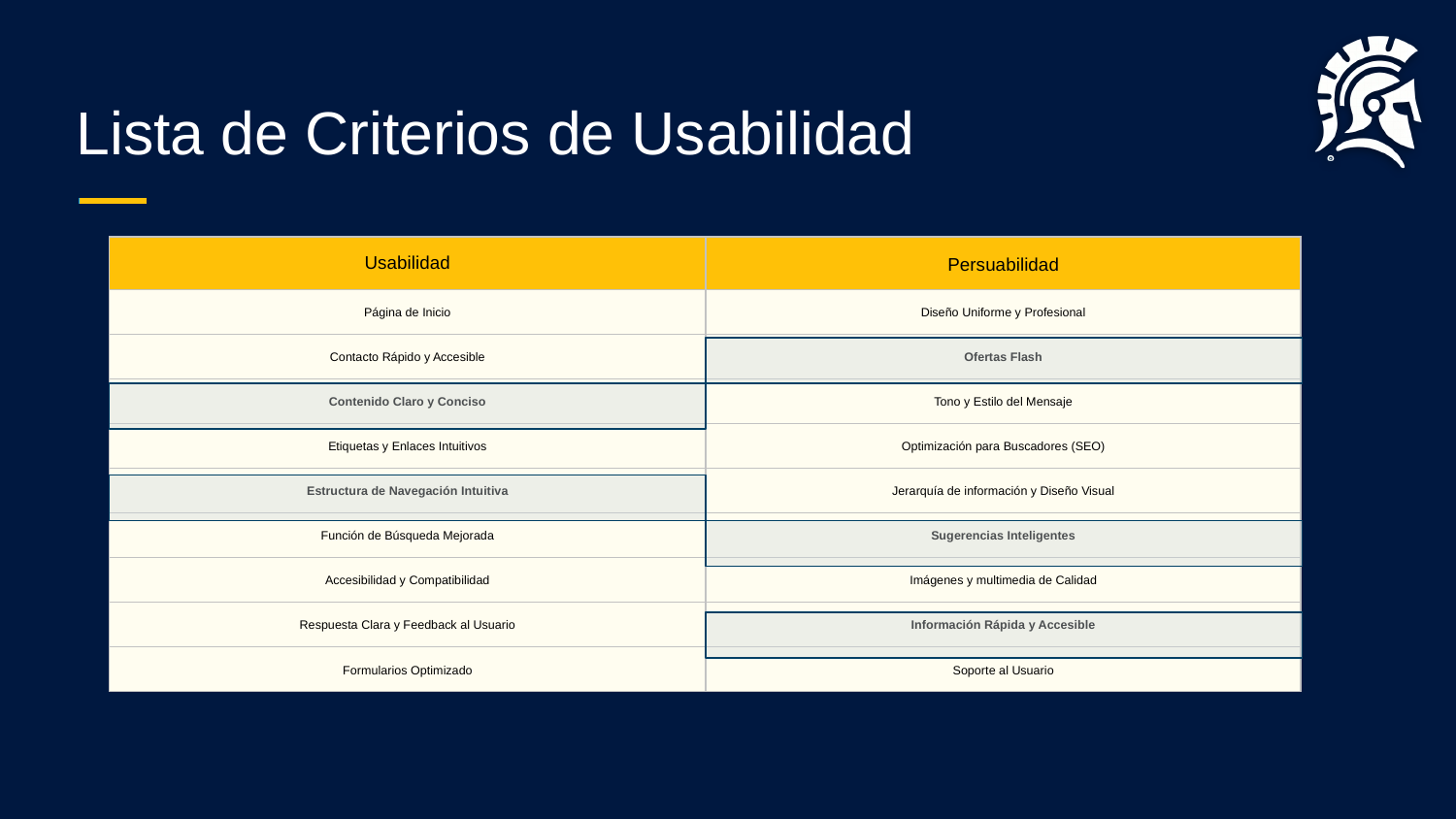

# Lista de Criterios de Usabilidad
| Usabilidad | Persuabilidad |
| --- | --- |
| Página de Inicio | Diseño Uniforme y Profesional |
| Contacto Rápido y Accesible | Ofertas Flash |
| Contenido Claro y Conciso | Tono y Estilo del Mensaje |
| Etiquetas y Enlaces Intuitivos | Optimización para Buscadores (SEO) |
| Estructura de Navegación Intuitiva | Jerarquía de información y Diseño Visual |
| Función de Búsqueda Mejorada | Sugerencias Inteligentes |
| Accesibilidad y Compatibilidad | Imágenes y multimedia de Calidad |
| Respuesta Clara y Feedback al Usuario | Información Rápida y Accesible |
| Formularios Optimizado | Soporte al Usuario |